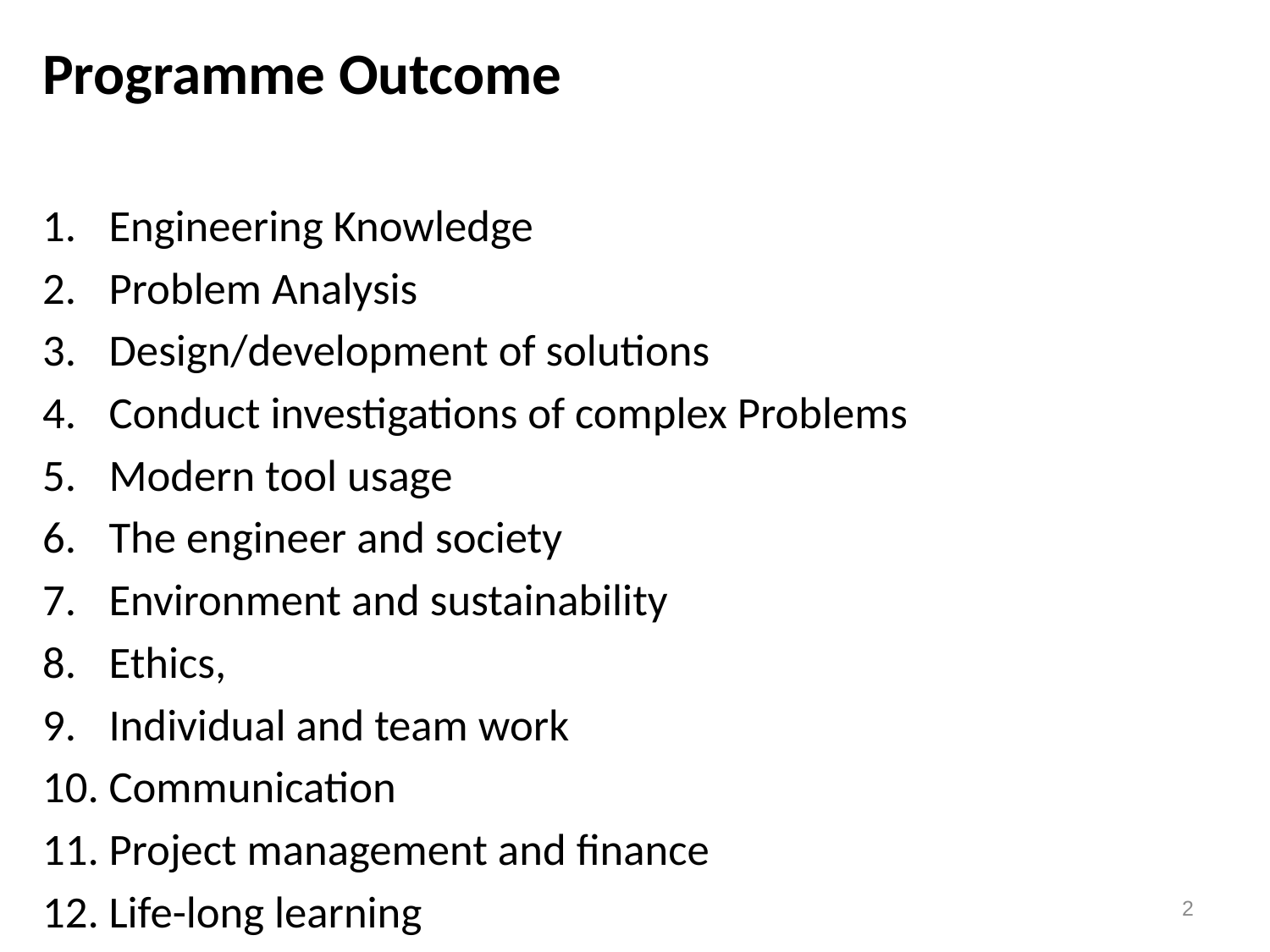

Programme Outcome

Engineering Knowledge
Problem Analysis
Design/development of solutions
Conduct investigations of complex Problems
Modern tool usage
The engineer and society
Environment and sustainability
Ethics,
Individual and team work
Communication
Project management and finance
Life-long learning
2